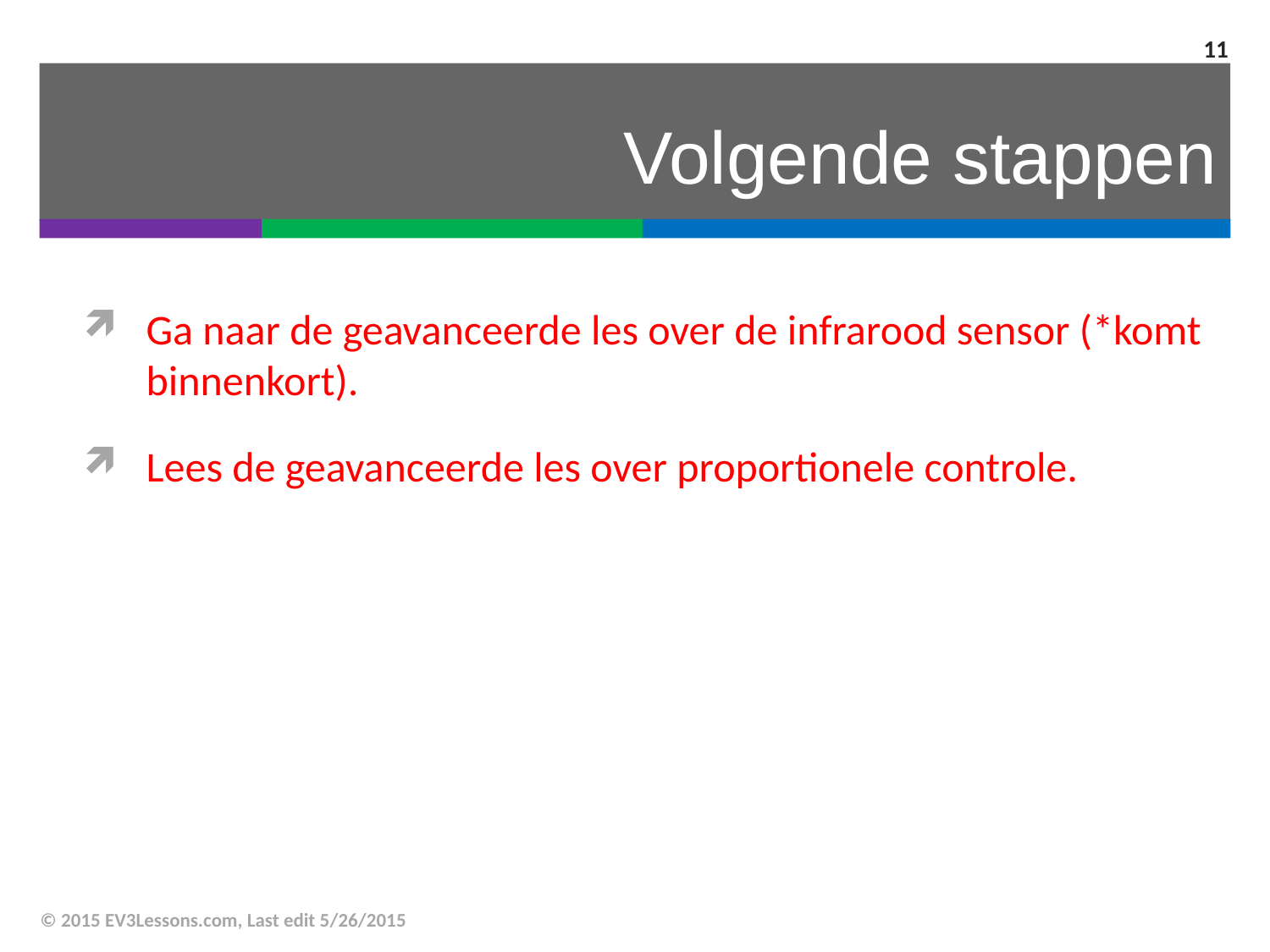

11
# Volgende stappen
Ga naar de geavanceerde les over de infrarood sensor (*komt binnenkort).
Lees de geavanceerde les over proportionele controle.
© 2015 EV3Lessons.com, Last edit 5/26/2015